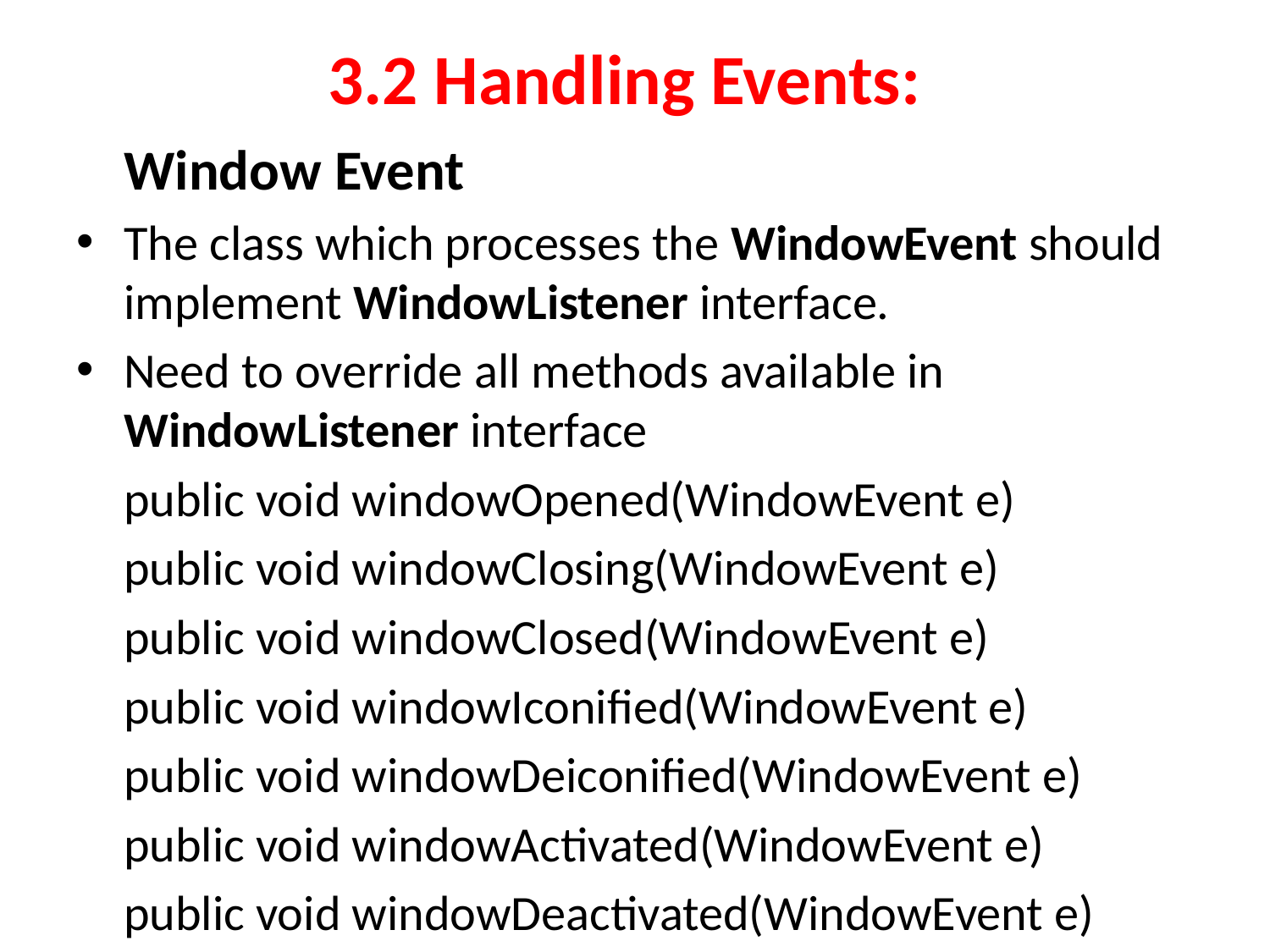

# 3.2 Handling Events:
	Window Event
The class which processes the WindowEvent should implement WindowListener interface.
Need to override all methods available in WindowListener interface
	public void windowOpened(WindowEvent e)
	public void windowClosing(WindowEvent e)
	public void windowClosed(WindowEvent e)
	public void windowIconified(WindowEvent e)
	public void windowDeiconified(WindowEvent e)
	public void windowActivated(WindowEvent e)
	public void windowDeactivated(WindowEvent e)